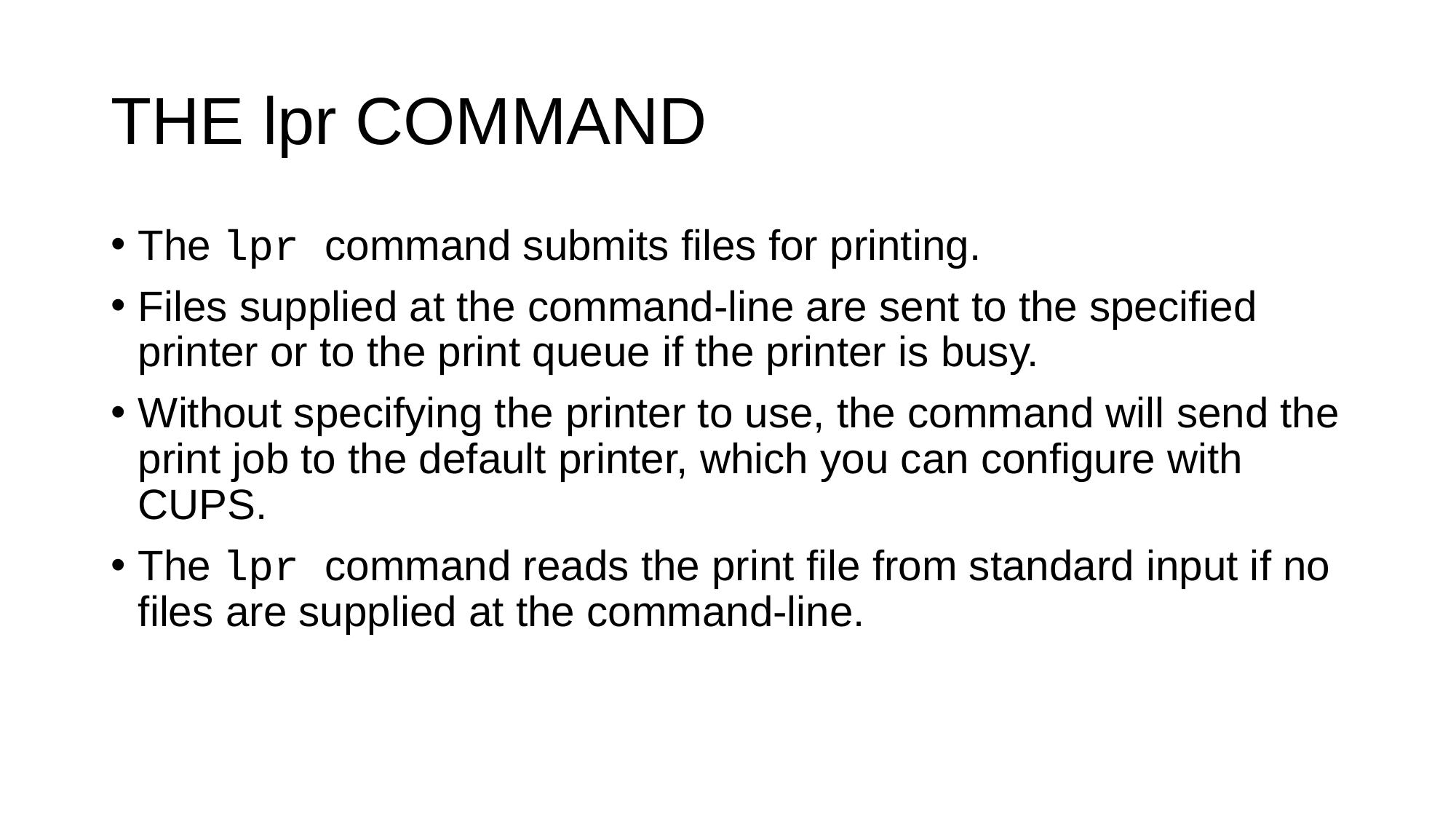

# THE lpr COMMAND
The lpr command submits files for printing.
Files supplied at the command-line are sent to the specified printer or to the print queue if the printer is busy.
Without specifying the printer to use, the command will send the print job to the default printer, which you can configure with CUPS.
The lpr command reads the print file from standard input if no files are supplied at the command-line.